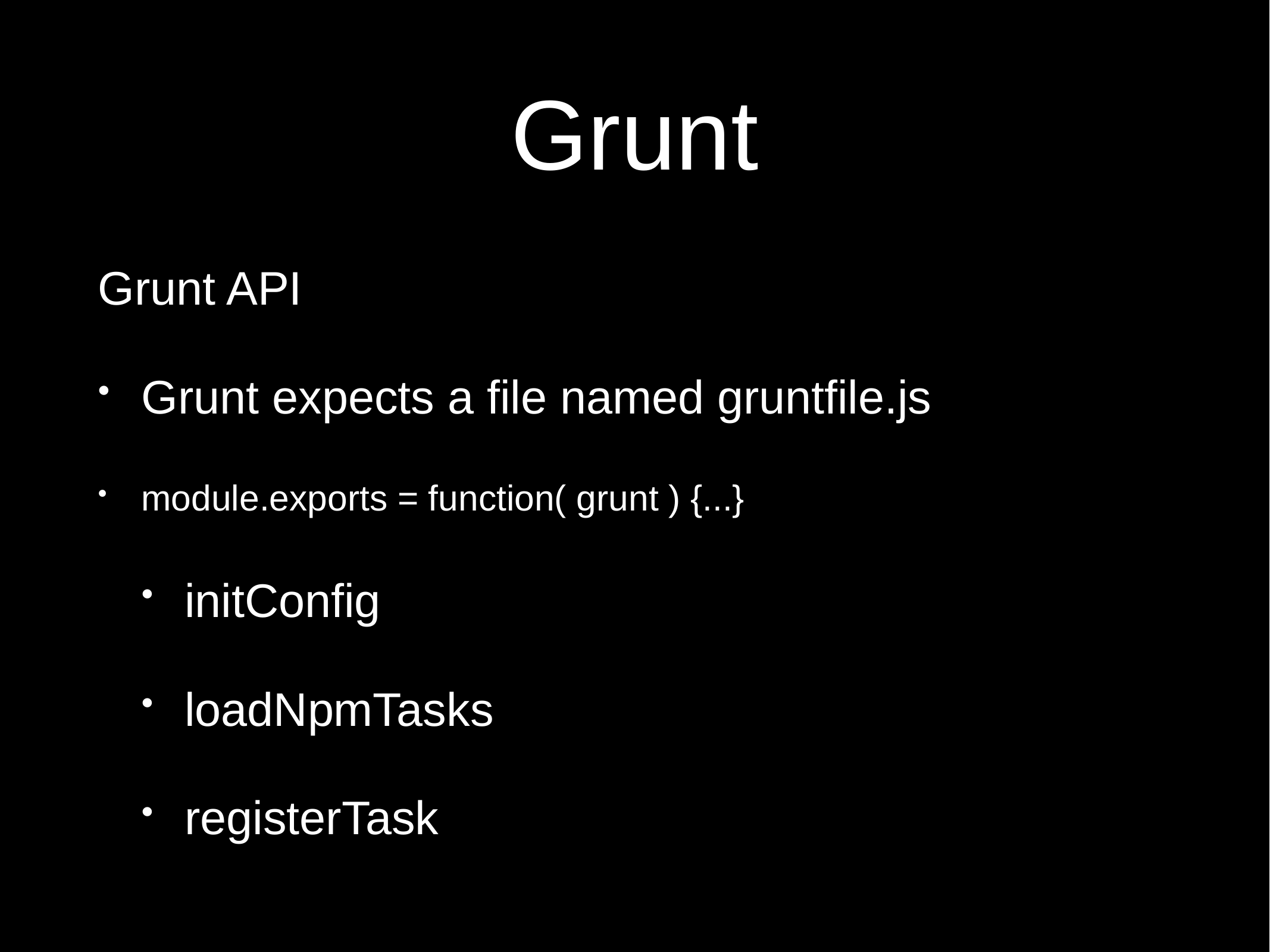

# Grunt
Grunt API
Grunt expects a file named gruntfile.js
module.exports = function( grunt ) {...}
initConfig
loadNpmTasks
registerTask